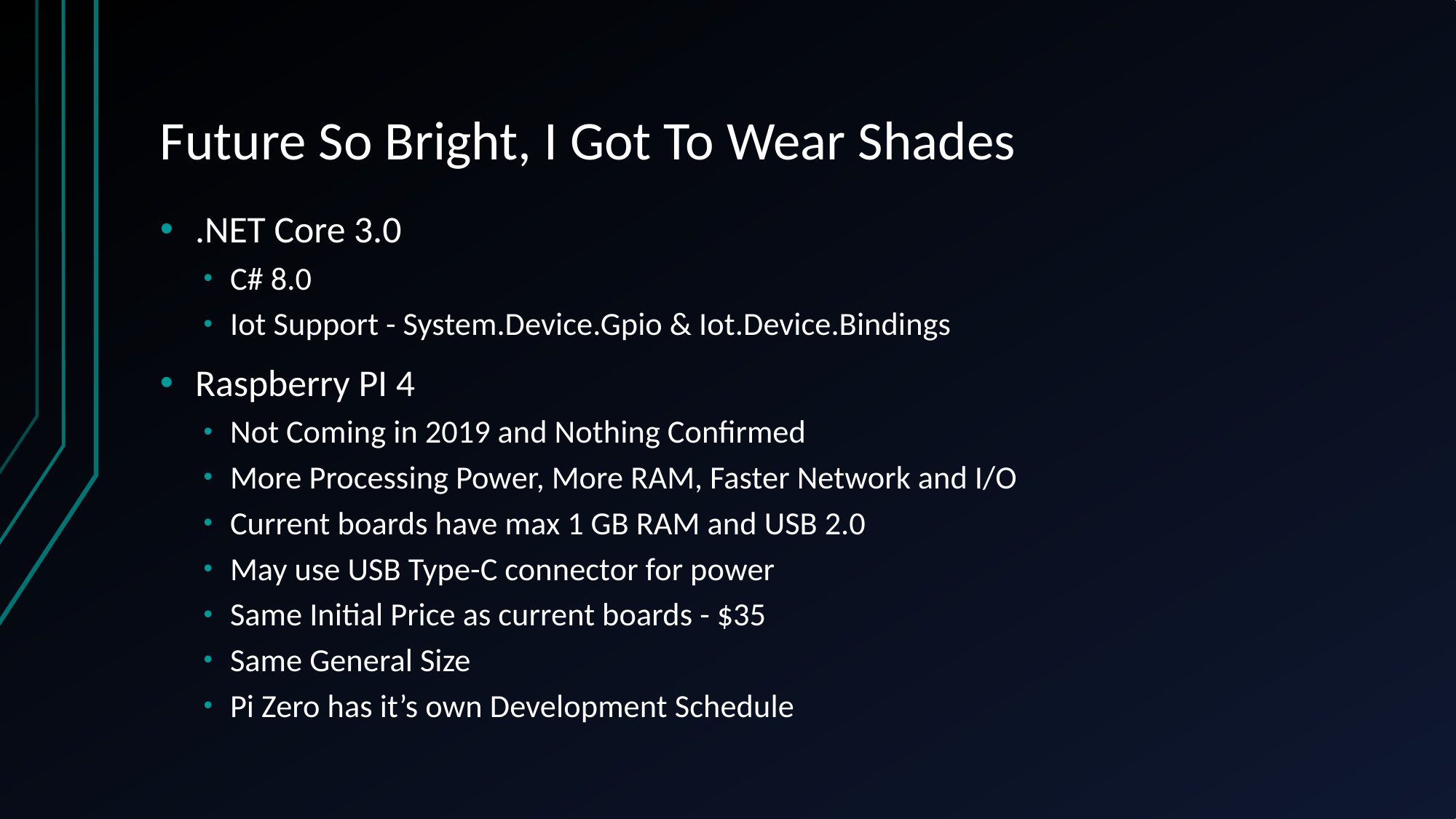

# Future So Bright, I Got To Wear Shades
.NET Core 3.0
C# 8.0
Iot Support - System.Device.Gpio & Iot.Device.Bindings
Raspberry PI 4
Not Coming in 2019 and Nothing Confirmed
More Processing Power, More RAM, Faster Network and I/O
Current boards have max 1 GB RAM and USB 2.0
May use USB Type-C connector for power
Same Initial Price as current boards - $35
Same General Size
Pi Zero has it’s own Development Schedule